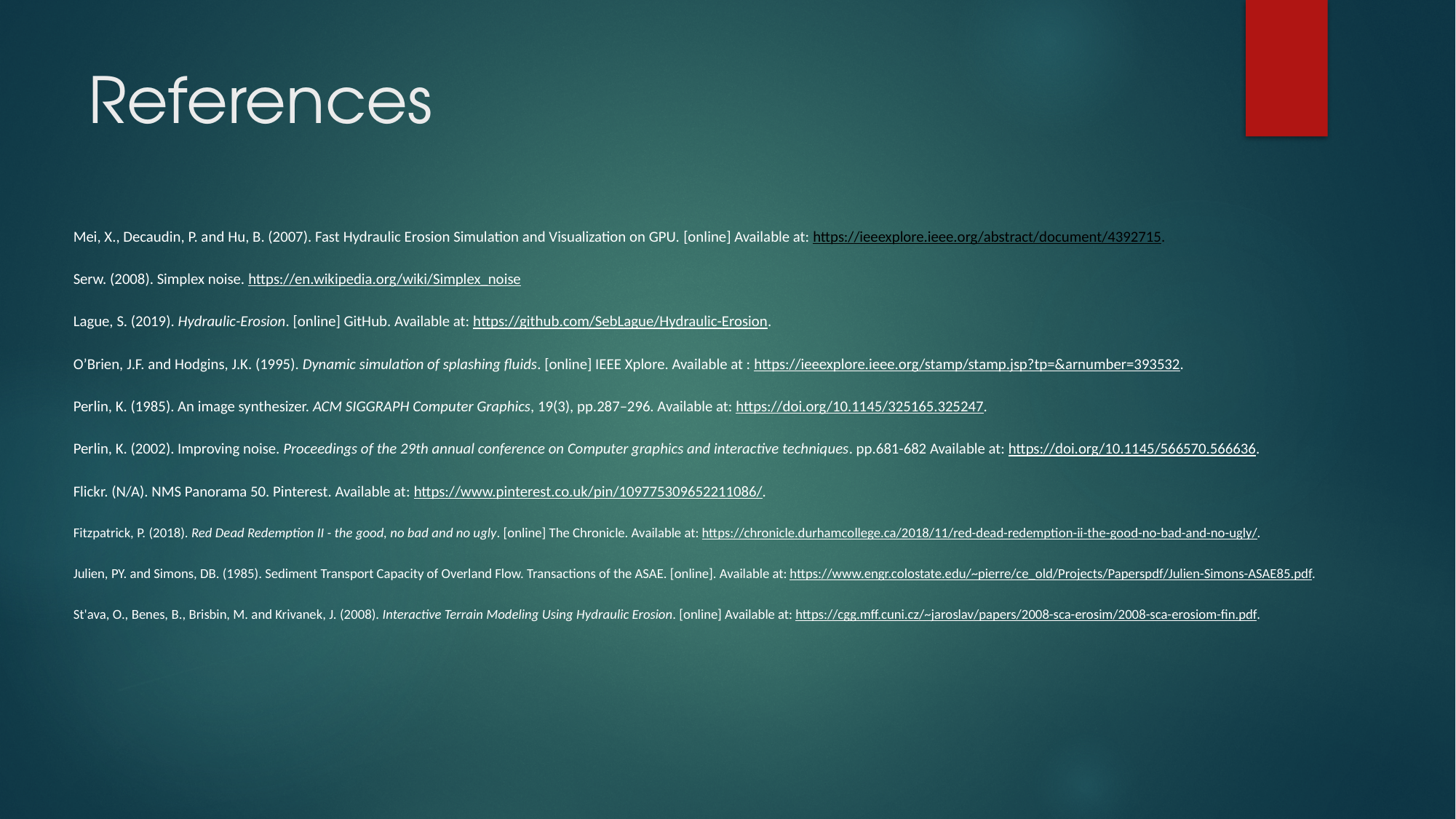

# References
Mei, X., Decaudin, P. and Hu, B. (2007). Fast Hydraulic Erosion Simulation and Visualization on GPU. [online] Available at: https://ieeexplore.ieee.org/abstract/document/4392715.
Serw. (2008). Simplex noise. https://en.wikipedia.org/wiki/Simplex_noise
Lague, S. (2019). Hydraulic-Erosion. [online] GitHub. Available at: https://github.com/SebLague/Hydraulic-Erosion.
O’Brien, J.F. and Hodgins, J.K. (1995). Dynamic simulation of splashing fluids. [online] IEEE Xplore. Available at : https://ieeexplore.ieee.org/stamp/stamp.jsp?tp=&arnumber=393532.
Perlin, K. (1985). An image synthesizer. ACM SIGGRAPH Computer Graphics, 19(3), pp.287–296. Available at: https://doi.org/10.1145/325165.325247.
Perlin, K. (2002). Improving noise. Proceedings of the 29th annual conference on Computer graphics and interactive techniques. pp.681-682 Available at: https://doi.org/10.1145/566570.566636.
Flickr. (N/A). NMS Panorama 50. Pinterest. Available at: https://www.pinterest.co.uk/pin/109775309652211086/.
Fitzpatrick, P. (2018). Red Dead Redemption II - the good, no bad and no ugly. [online] The Chronicle. Available at: https://chronicle.durhamcollege.ca/2018/11/red-dead-redemption-ii-the-good-no-bad-and-no-ugly/.
Julien, PY. and Simons, DB. (1985). Sediment Transport Capacity of Overland Flow. Transactions of the ASAE. [online]. Available at: https://www.engr.colostate.edu/~pierre/ce_old/Projects/Paperspdf/Julien-Simons-ASAE85.pdf.
St'ava, O., Benes, B., Brisbin, M. and Krivanek, J. (2008). Interactive Terrain Modeling Using Hydraulic Erosion. [online] Available at: https://cgg.mff.cuni.cz/~jaroslav/papers/2008-sca-erosim/2008-sca-erosiom-fin.pdf.